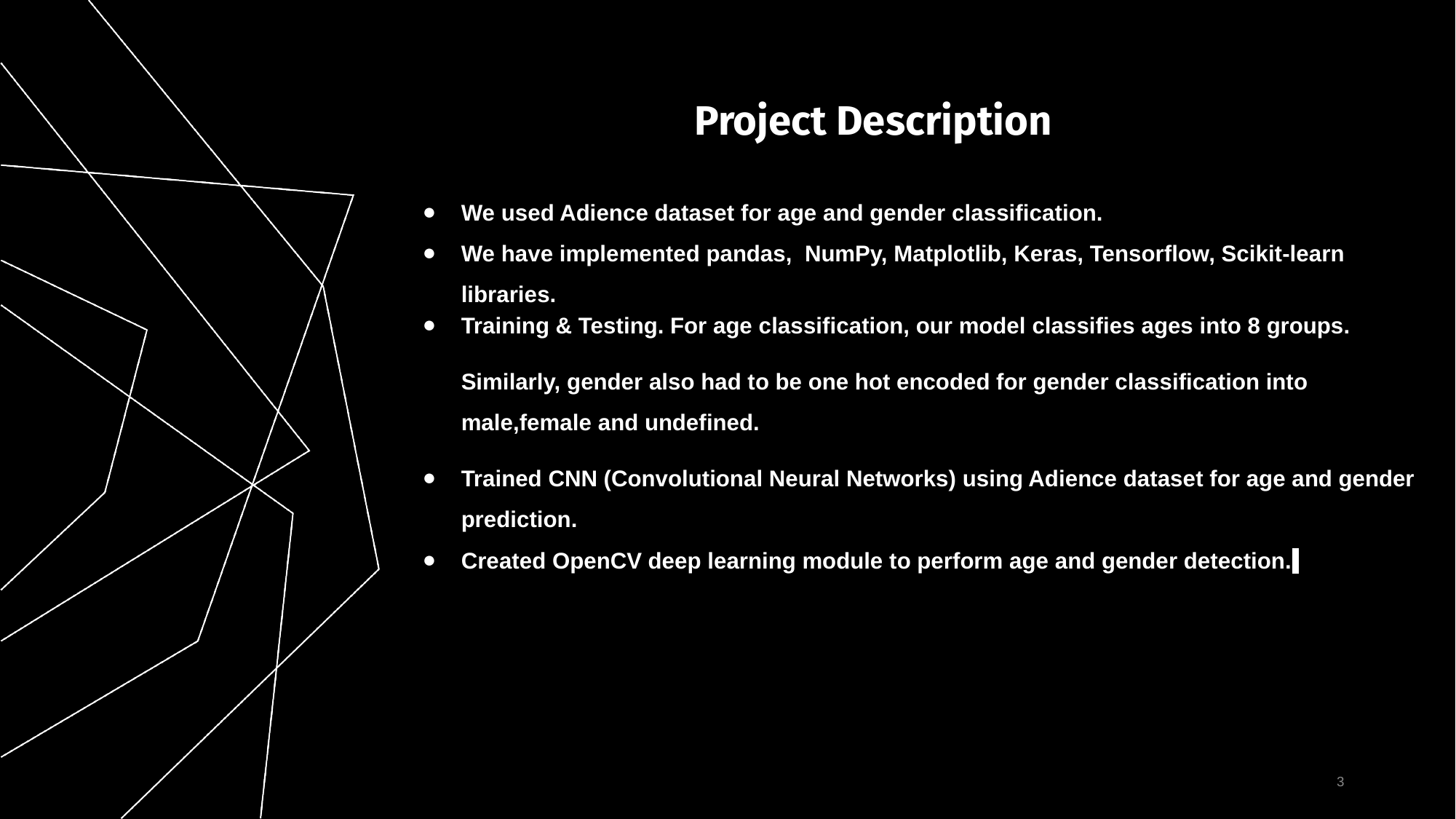

# Project Description
We used Adience dataset for age and gender classification.
We have implemented pandas,  NumPy, Matplotlib, Keras, Tensorflow, Scikit-learn libraries.
Training & Testing. For age classification, our model classifies ages into 8 groups.
Similarly, gender also had to be one hot encoded for gender classification into male,female and undefined.
Trained CNN (Convolutional Neural Networks) using Adience dataset for age and gender prediction.
Created OpenCV deep learning module to perform age and gender detection.

3